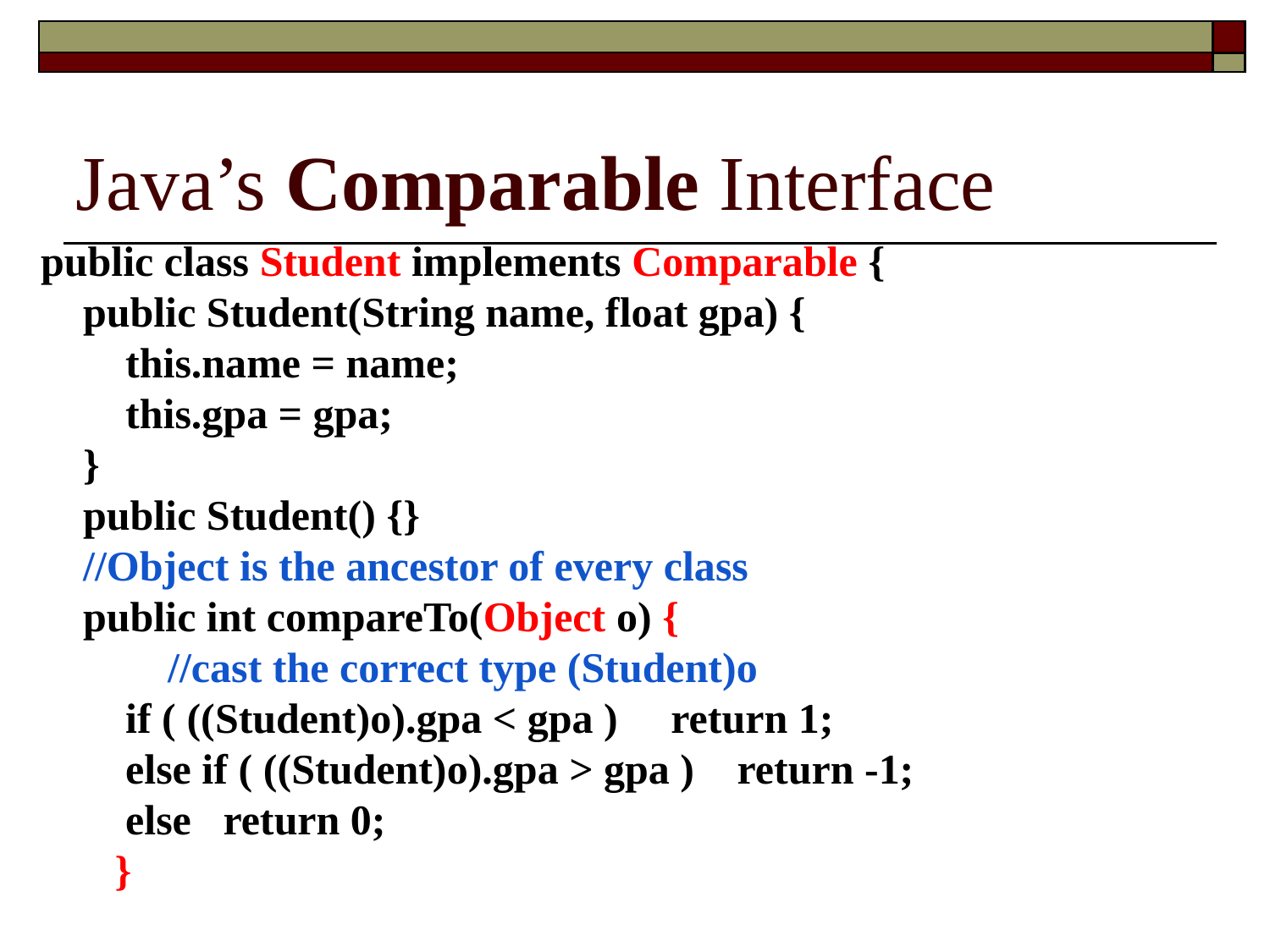

# Java’s Comparable Interface
public class Student implements Comparable {
    public Student(String name, float gpa) {
        this.name = name;
        this.gpa = gpa;
    }
    public Student() {}
    //Object is the ancestor of every class
    public int compareTo(Object o) {
	//cast the correct type (Student)o
        if ( ((Student)o).gpa < gpa )     return 1;
        else if ( ((Student)o).gpa > gpa )    return -1;
        else   return 0;
       }